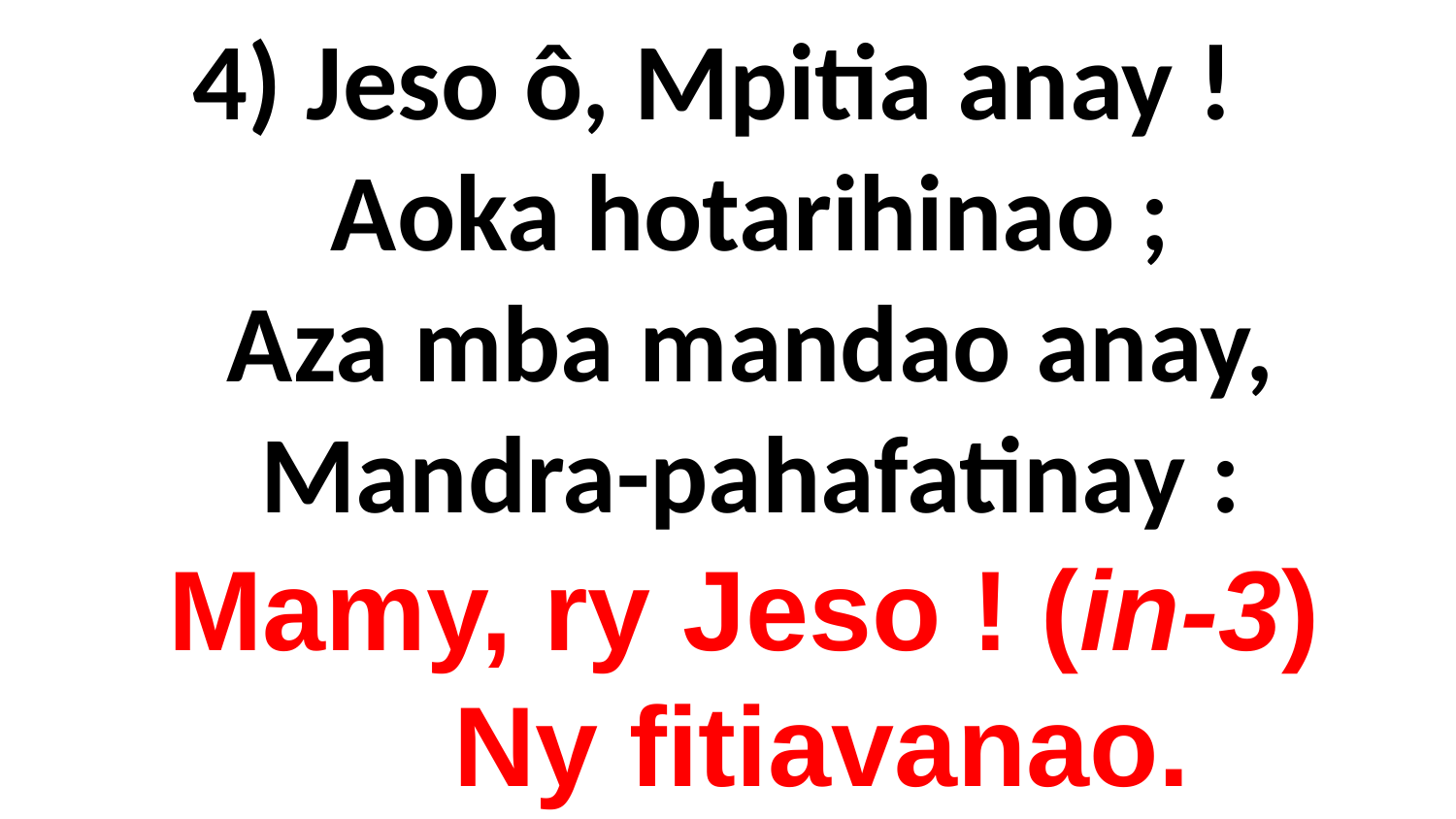

# 4) Jeso ô, Mpitia anay ! Aoka hotarihinao ; Aza mba mandao anay, Mandra-pahafatinay :
Mamy, ry Jeso ! (in-3)
     Ny fitiavanao.